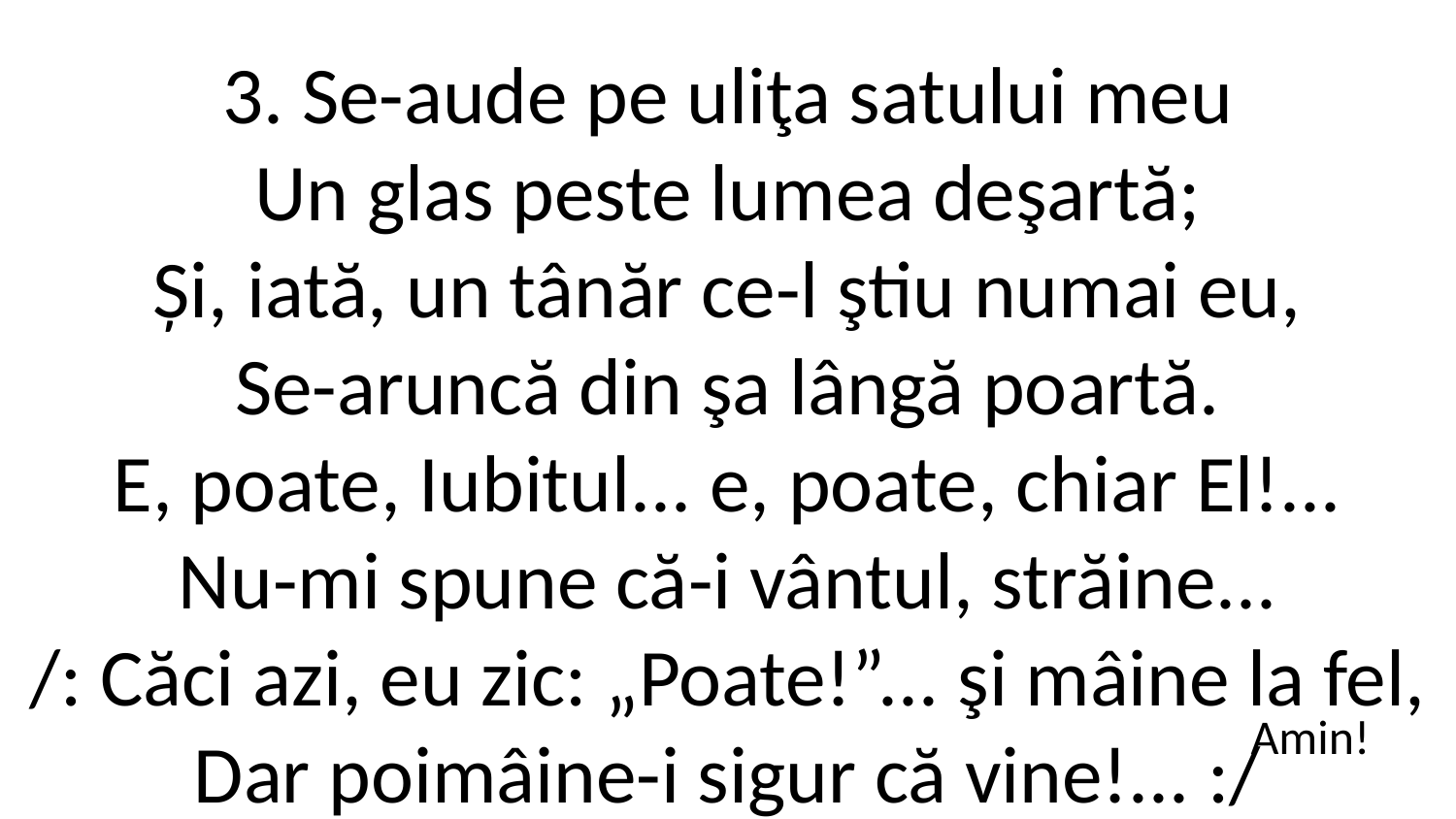

3. Se-aude pe uliţa satului meu
Un glas peste lumea deşartă;
Și, iată, un tânăr ce-l ştiu numai eu,
Se-aruncă din şa lângă poartă.
E, poate, Iubitul... e, poate, chiar El!...
Nu-mi spune că-i vântul, străine...
/: Căci azi, eu zic: „Poate!”... şi mâine la fel,
Dar poimâine-i sigur că vine!... :/

Amin!